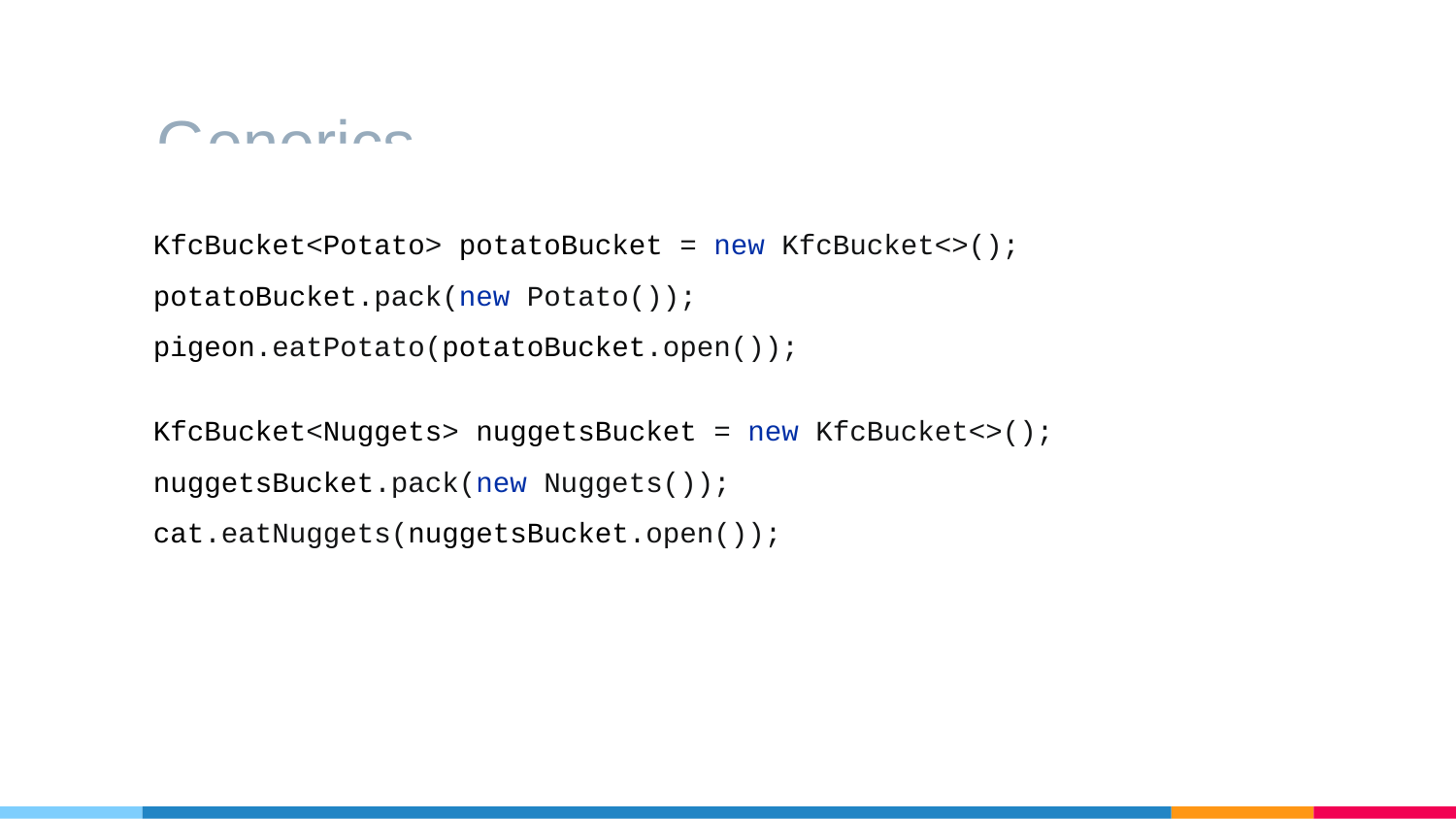

# Generics
KfcBucket<Potato> potatoBucket = new KfcBucket<>();
potatoBucket.pack(new Potato());
pigeon.eatPotato(potatoBucket.open());
KfcBucket<Nuggets> nuggetsBucket = new KfcBucket<>();
nuggetsBucket.pack(new Nuggets());
cat.eatNuggets(nuggetsBucket.open());